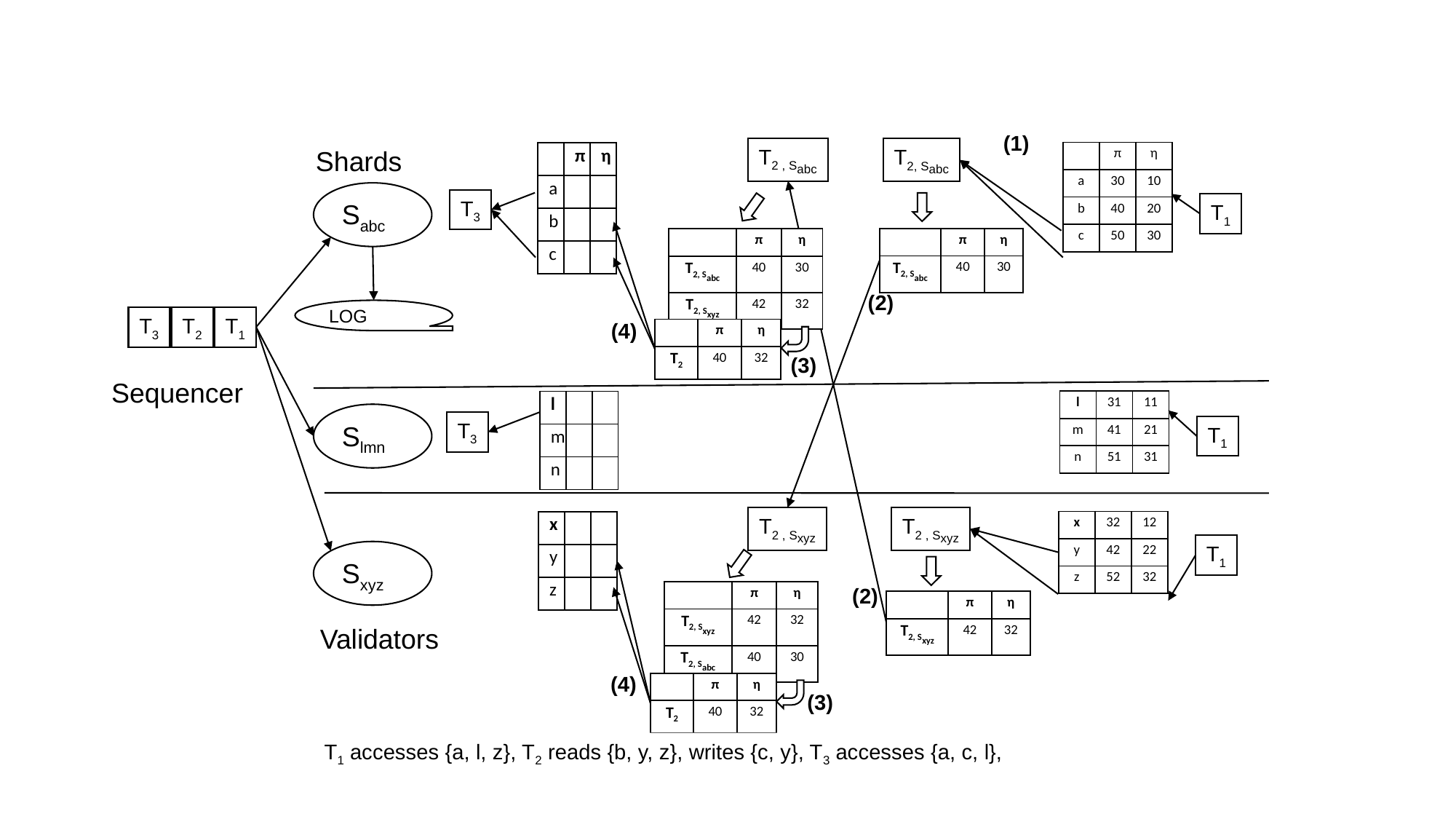

(1)
T2 , Sabc
T2, Sabc
Shards
|  | π | η |
| --- | --- | --- |
| a | 30 | 10 |
| b | 40 | 20 |
| c | 50 | 30 |
|  | π | η |
| --- | --- | --- |
| a |  |  |
| b |  |  |
| c |  |  |
Sabc
T3
T1

|  | π | η |
| --- | --- | --- |
| T2, Sabc | 40 | 30 |
|  | π | η |
| --- | --- | --- |
| T2, Sabc | 40 | 30 |
| T2, Sxyz | 42 | 32 |
(2)
LOG
T3
T2
T1
(4)
|  | π | η |
| --- | --- | --- |
| T2 | 40 | 32 |

(3)
Sequencer
| l | 31 | 11 |
| --- | --- | --- |
| m | 41 | 21 |
| n | 51 | 31 |
| l |  |  |
| --- | --- | --- |
| m |  |  |
| n |  |  |
Slmn

T3
T1
T2 , Sxyz
T2 , Sxyz
| x | 32 | 12 |
| --- | --- | --- |
| y | 42 | 22 |
| z | 52 | 32 |
| x |  |  |
| --- | --- | --- |
| y |  |  |
| z |  |  |
T1
Sxyz

(2)
|  | π | η |
| --- | --- | --- |
| T2, Sxyz | 42 | 32 |
| T2, Sabc | 40 | 30 |
|  | π | η |
| --- | --- | --- |
| T2, Sxyz | 42 | 32 |
Validators
(4)
|  | π | η |
| --- | --- | --- |
| T2 | 40 | 32 |

(3)
T1 accesses {a, l, z}, T2 reads {b, y, z}, writes {c, y}, T3 accesses {a, c, l},